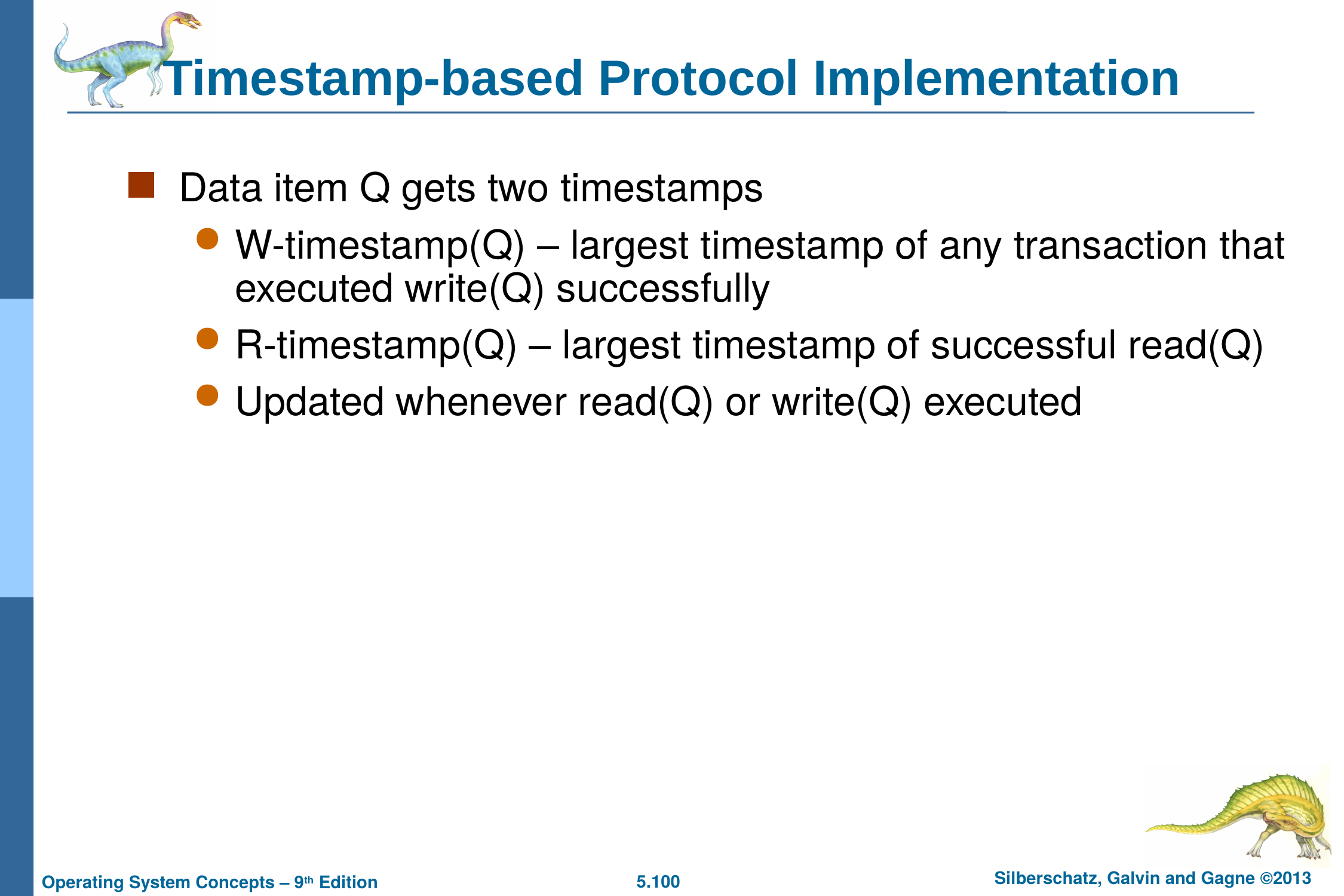

# Timestamp-based Protocol Implementation
Data item Q gets two timestamps
W-timestamp(Q) – largest timestamp of any transaction that executed write(Q) successfully
R-timestamp(Q) – largest timestamp of successful read(Q)
Updated whenever read(Q) or write(Q) executed